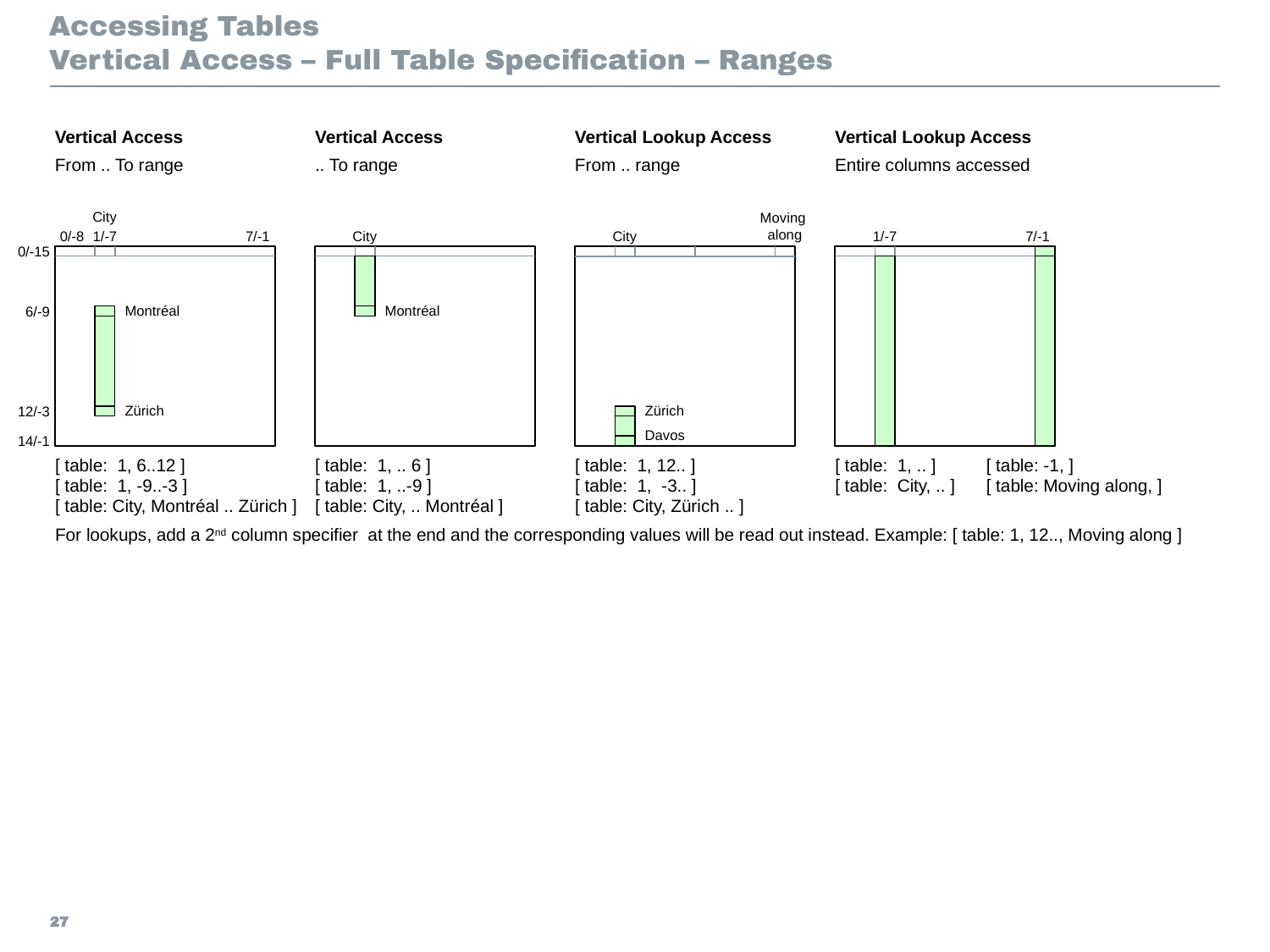

# Accessing Tables Vertical Access – Full Table Specification – Ranges
Vertical Access
Vertical Access
Vertical Lookup Access
Vertical Lookup Access
From .. To range
.. To range
From .. range
Entire columns accessed
City
Moving
along
7/-1
0/-8
1/-7
7/-1
City
1/-7
City

0/-15

Montréal
Montréal
6/-9

Zürich
Zürich
12/-3

Davos

14/-1
[ table:  1, 12.. ]
[ table:  1,  -3.. ]
[ table: City, Zürich .. ]
[ table:  1, .. ]
[ table:  City, .. ]
[ table: -1, ]
[ table: Moving along, ]
[ table:  1, 6..12 ]
[ table:  1, -9..-3 ]
[ table: City, Montréal .. Zürich ]
[ table:  1, .. 6 ]
[ table:  1, ..-9 ]
[ table: City, .. Montréal ]
For lookups, add a 2nd column specifier  at the end and the corresponding values will be read out instead. Example: [ table: 1, 12.., Moving along ]